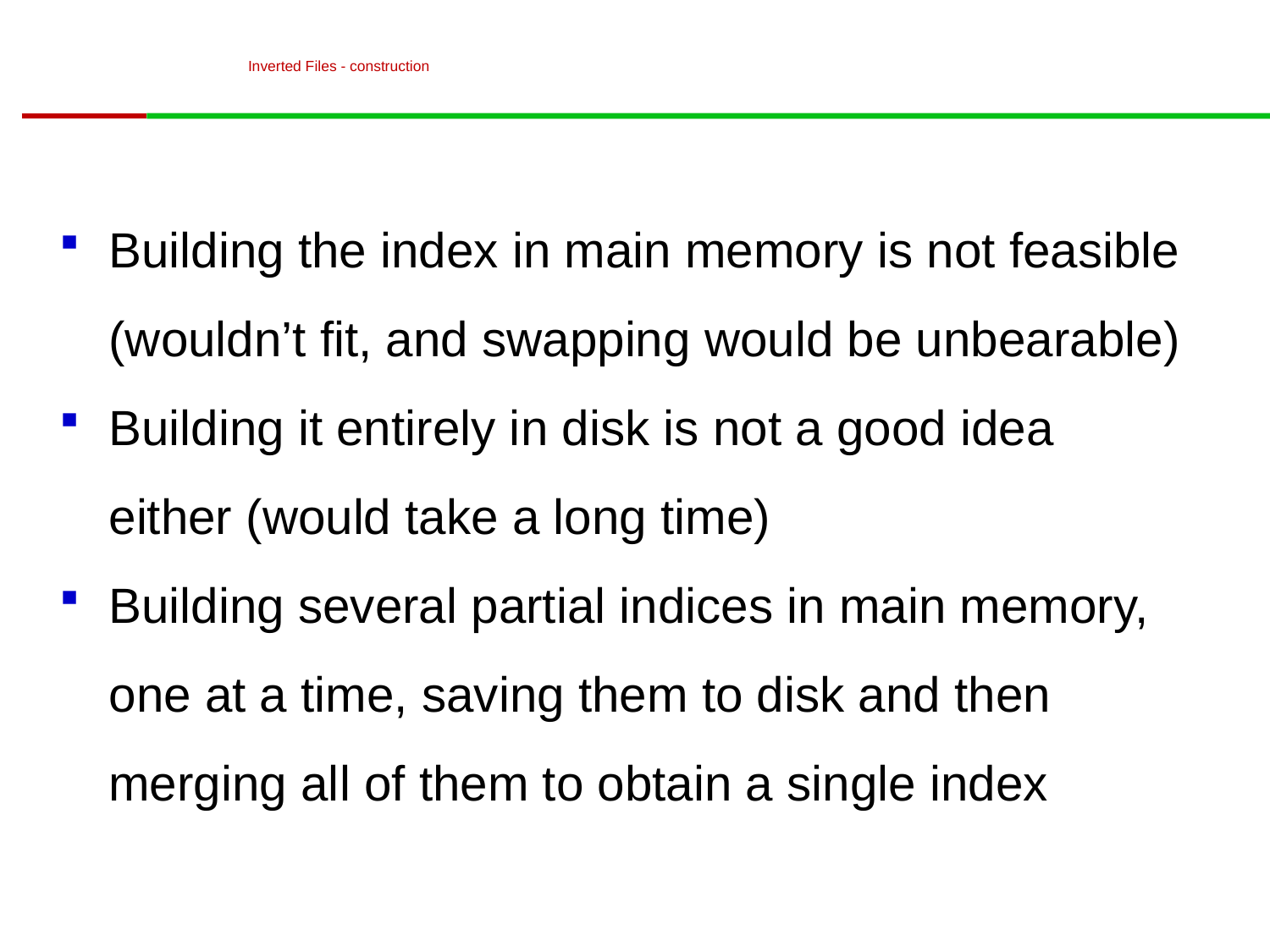

# Inverted Files - construction
Building the index in main memory is not feasible (wouldn’t fit, and swapping would be unbearable)
Building it entirely in disk is not a good idea either (would take a long time)
Building several partial indices in main memory, one at a time, saving them to disk and then merging all of them to obtain a single index